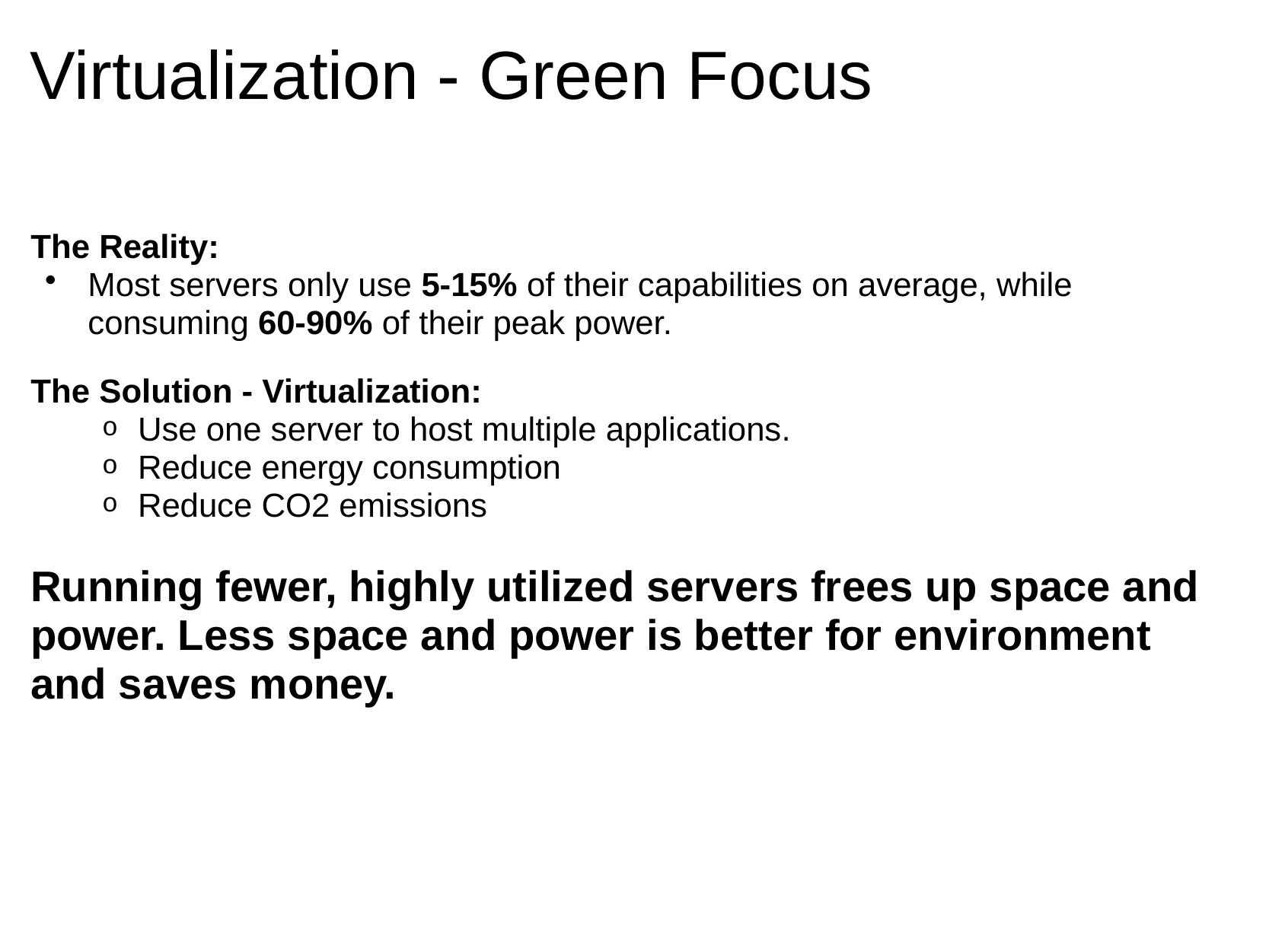

# Virtualization - Green Focus
The Reality:
Most servers only use 5-15% of their capabilities on average, while consuming 60-90% of their peak power.

The Solution - Virtualization:
Use one server to host multiple applications.
Reduce energy consumption
Reduce CO2 emissions

Running fewer, highly utilized servers frees up space and power. Less space and power is better for environment and saves money.